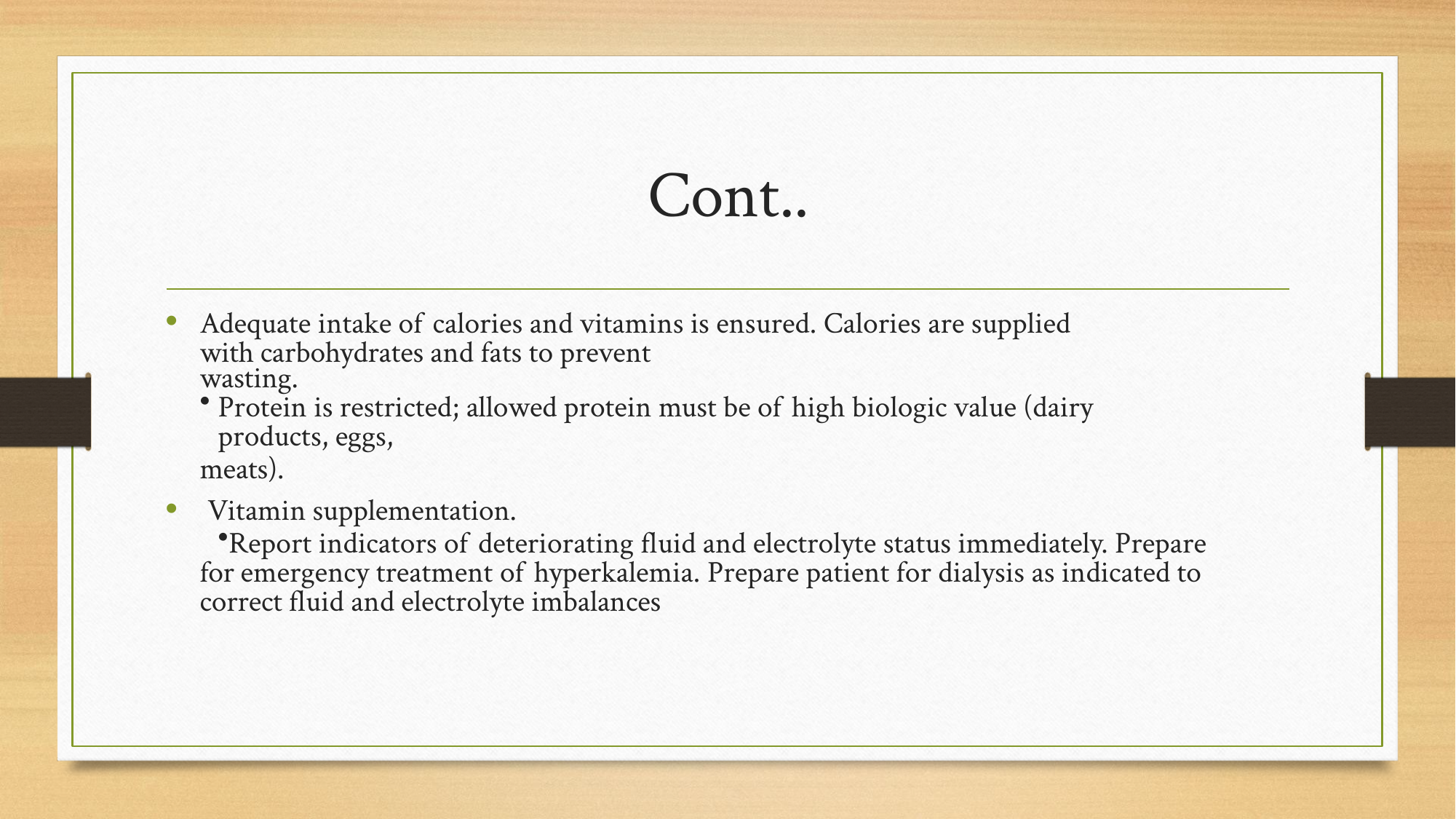

# Cont..
Adequate intake of calories and vitamins is ensured. Calories are supplied with carbohydrates and fats to prevent
wasting.
Protein is restricted; allowed protein must be of high biologic value (dairy products, eggs,
meats).
Vitamin supplementation.
Report indicators of deteriorating fluid and electrolyte status immediately. Prepare for emergency treatment of hyperkalemia. Prepare patient for dialysis as indicated to correct fluid and electrolyte imbalances